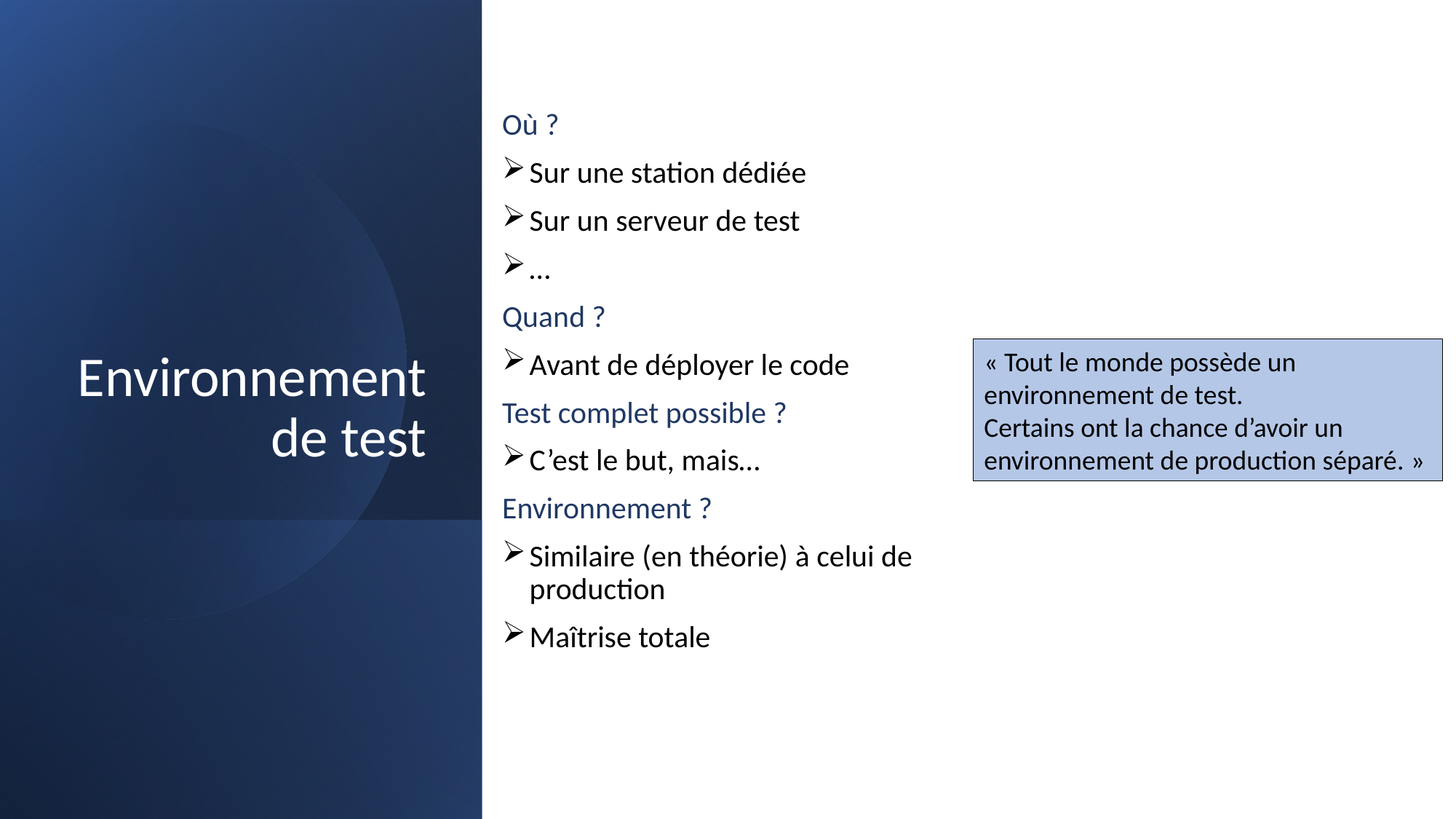

# Environnement de test
Où ?
Sur une station dédiée
Sur un serveur de test
…
Quand ?
Avant de déployer le code
Test complet possible ?
C’est le but, mais…
Environnement ?
Similaire (en théorie) à celui de production
Maîtrise totale

« Tout le monde possède un environnement de test.
Certains ont la chance d’avoir un environnement de production séparé. »